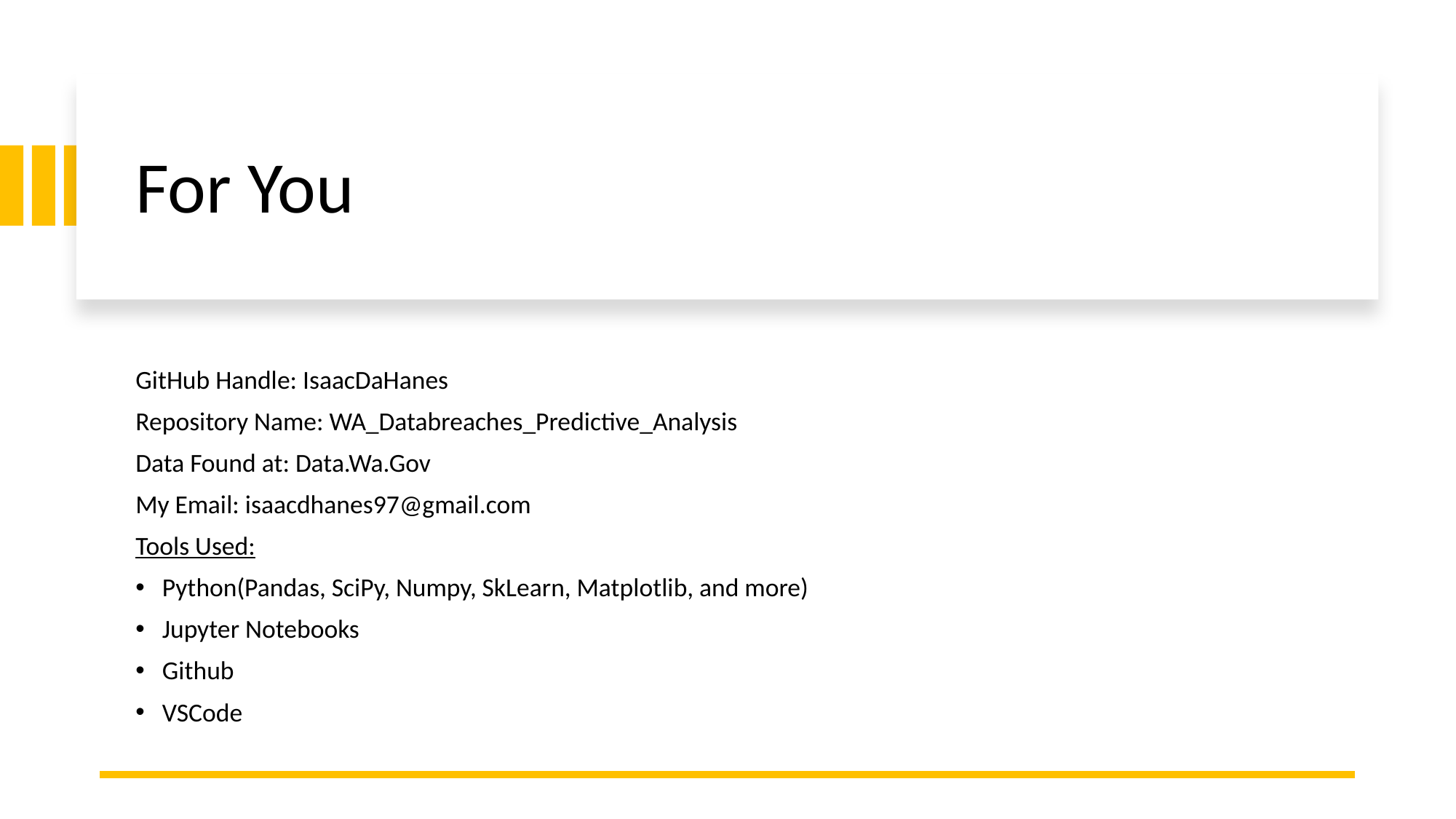

# For You

GitHub Handle: IsaacDaHanes
Repository Name: WA_Databreaches_Predictive_Analysis
Data Found at: Data.Wa.Gov
My Email: isaacdhanes97@gmail.com
Tools Used:
Python(Pandas, SciPy, Numpy, SkLearn, Matplotlib, and more)
Jupyter Notebooks
Github
VSCode